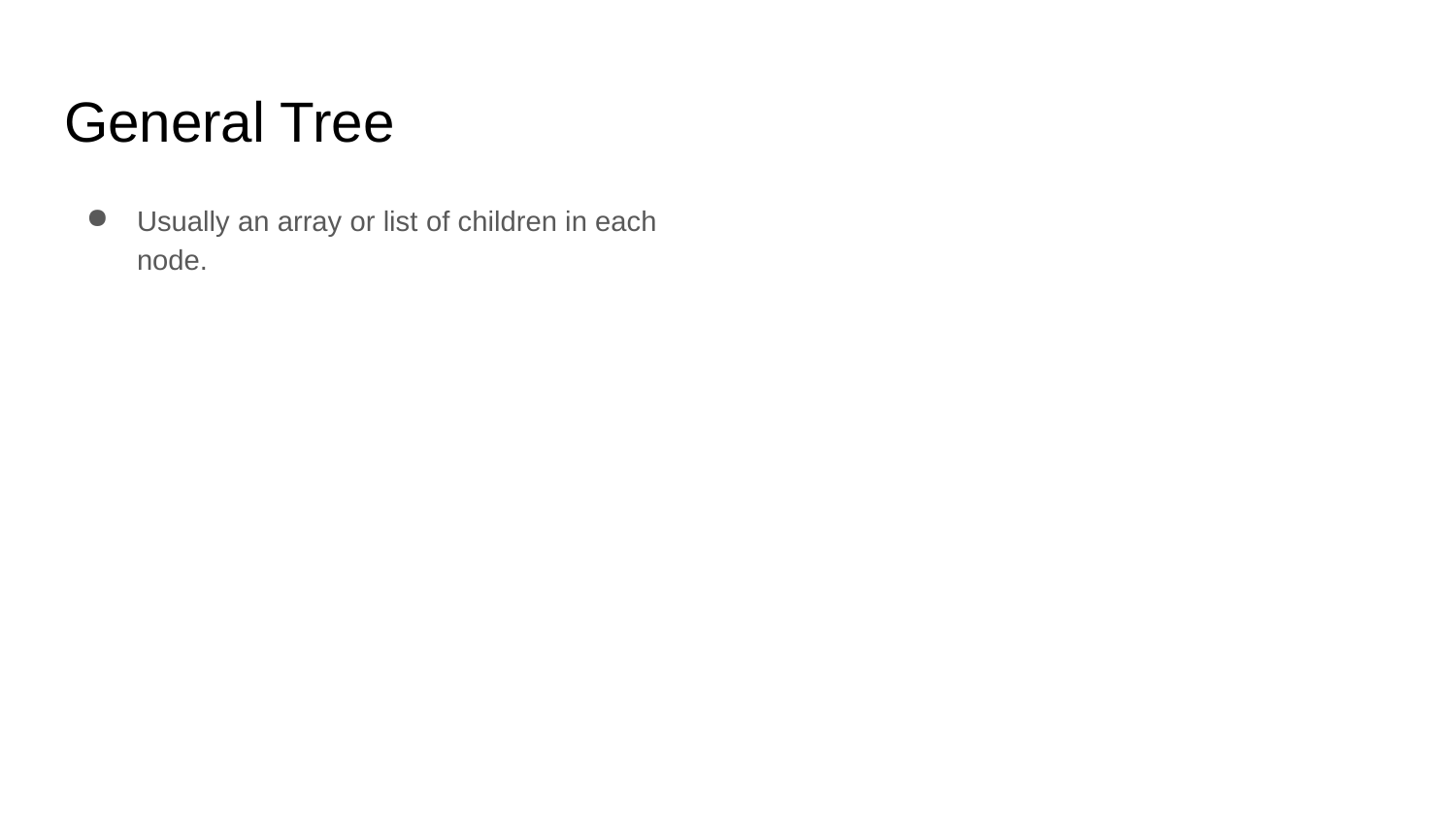

# General Tree
Usually an array or list of children in each node.